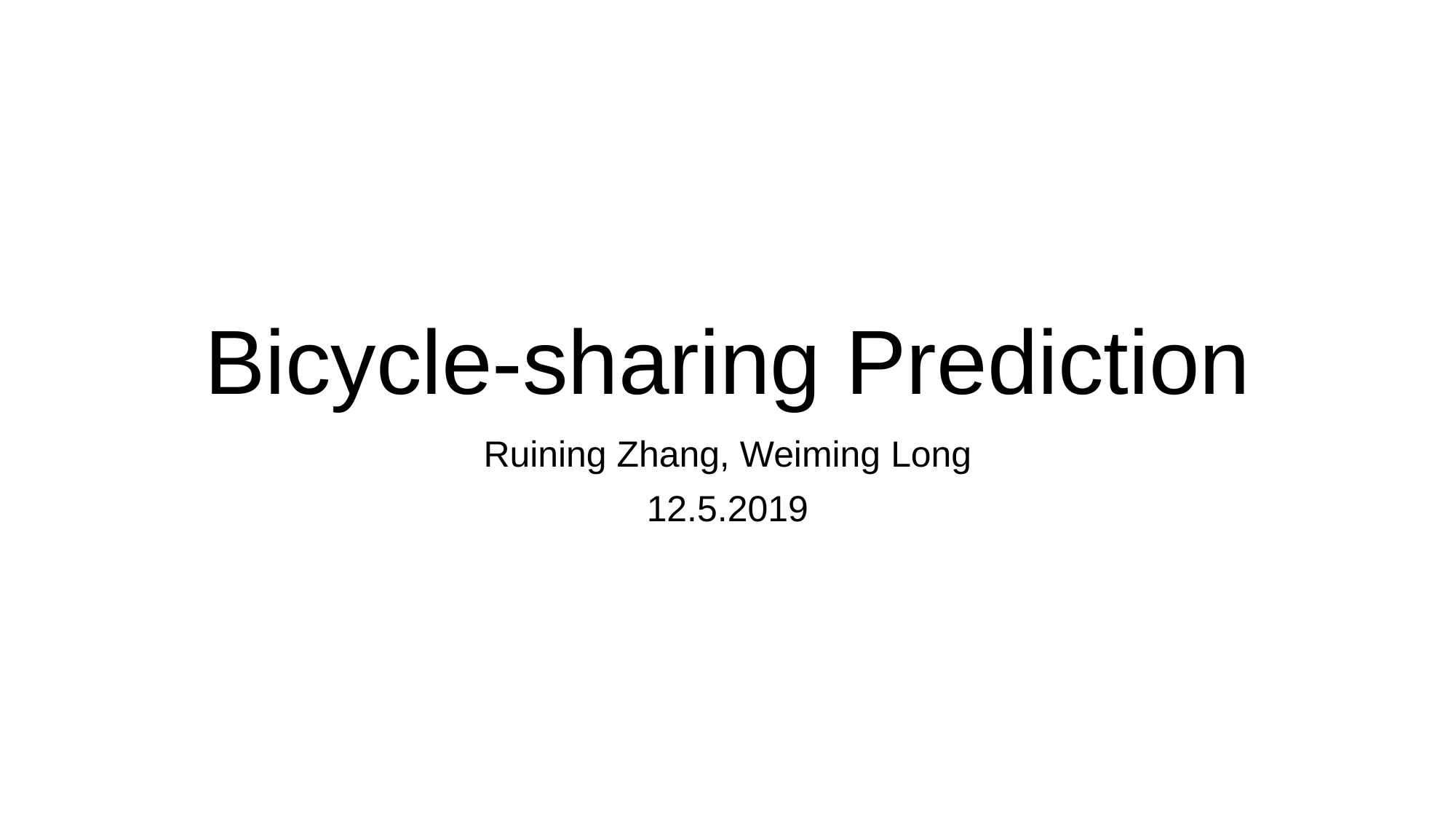

# Bicycle-sharing Prediction
Ruining Zhang, Weiming Long
12.5.2019